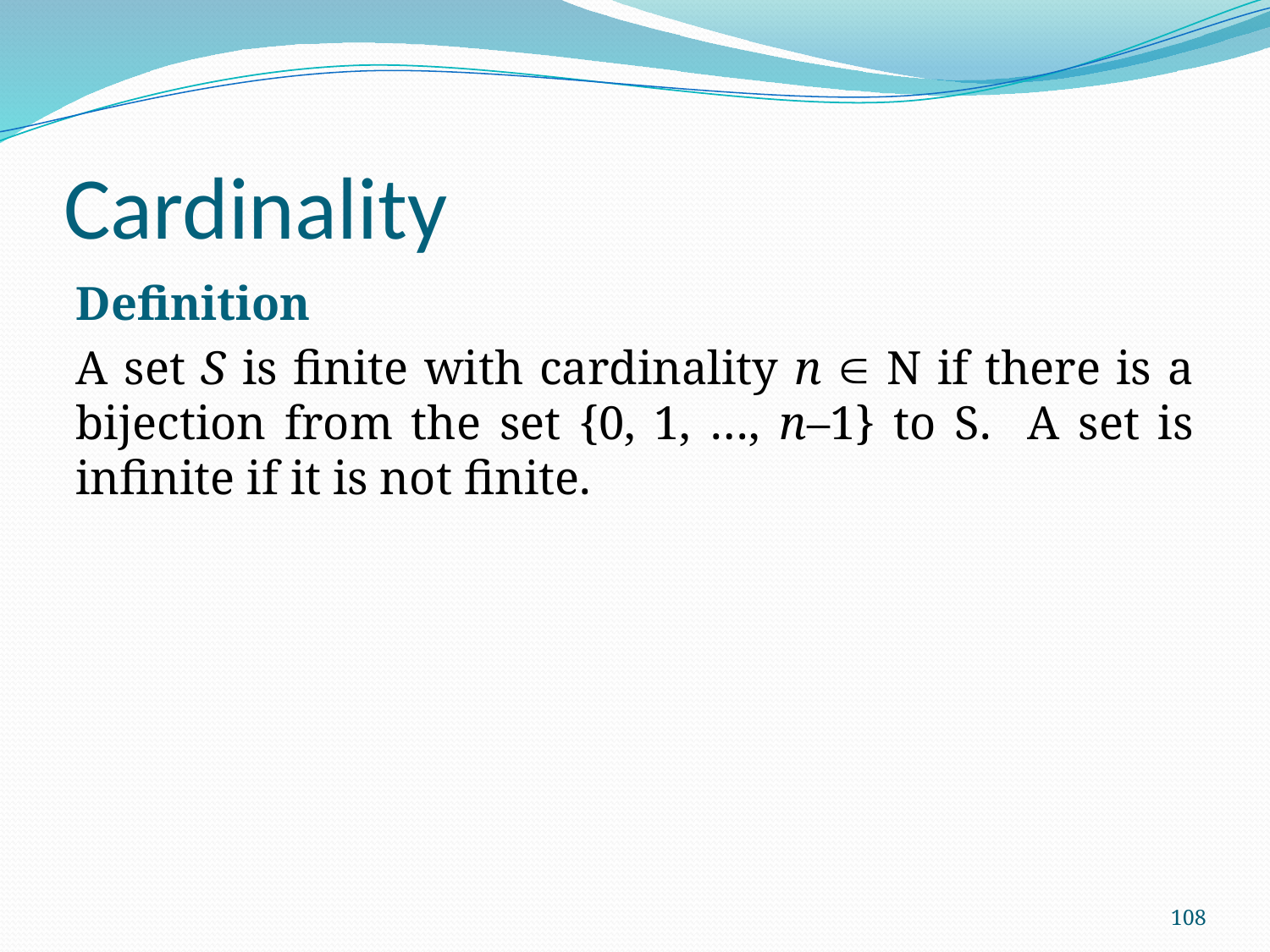

# Cardinality
Definition
A set S is finite with cardinality n ∈ N if there is a bijection from the set {0, 1, …, n–1} to S.  A set is infinite if it is not finite.
108